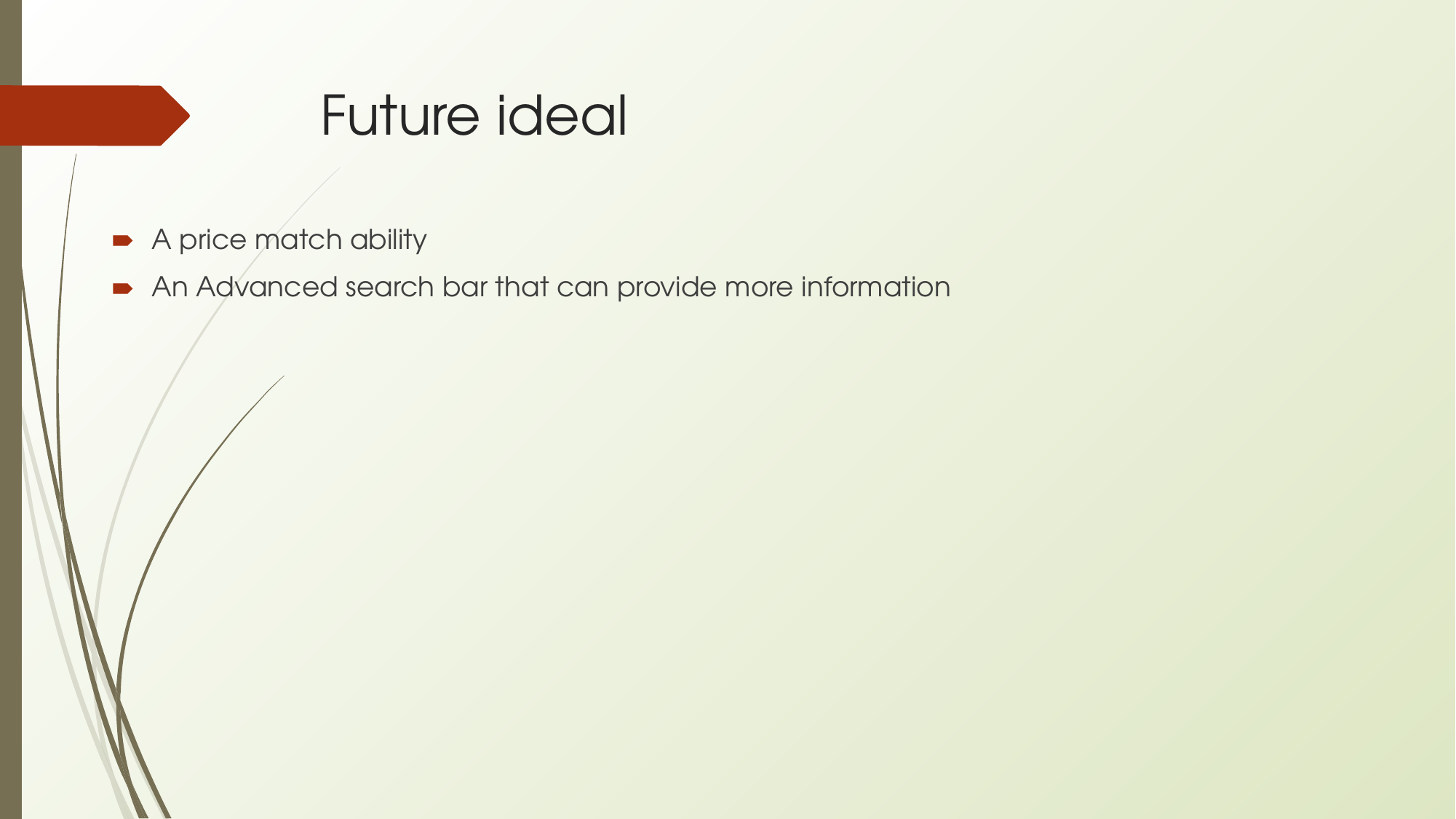

# Future ideal
A price match ability
An Advanced search bar that can provide more information